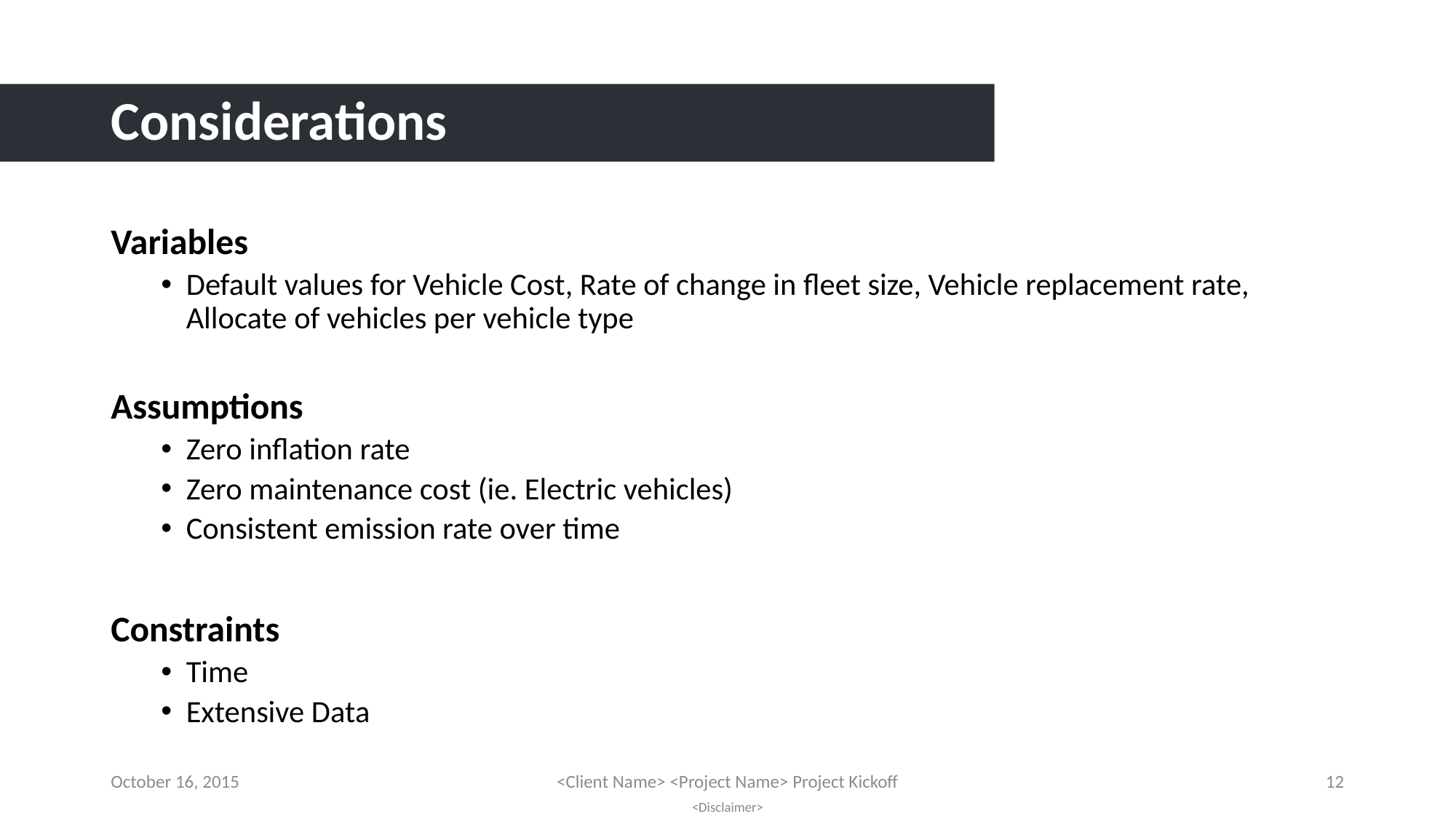

# Considerations
Variables
Default values for Vehicle Cost, Rate of change in fleet size, Vehicle replacement rate, Allocate of vehicles per vehicle type

Assumptions
Zero inflation rate
Zero maintenance cost (ie. Electric vehicles)
Consistent emission rate over time

Constraints
Time
Extensive Data
October 16, 2015
<Client Name> <Project Name> Project Kickoff
12